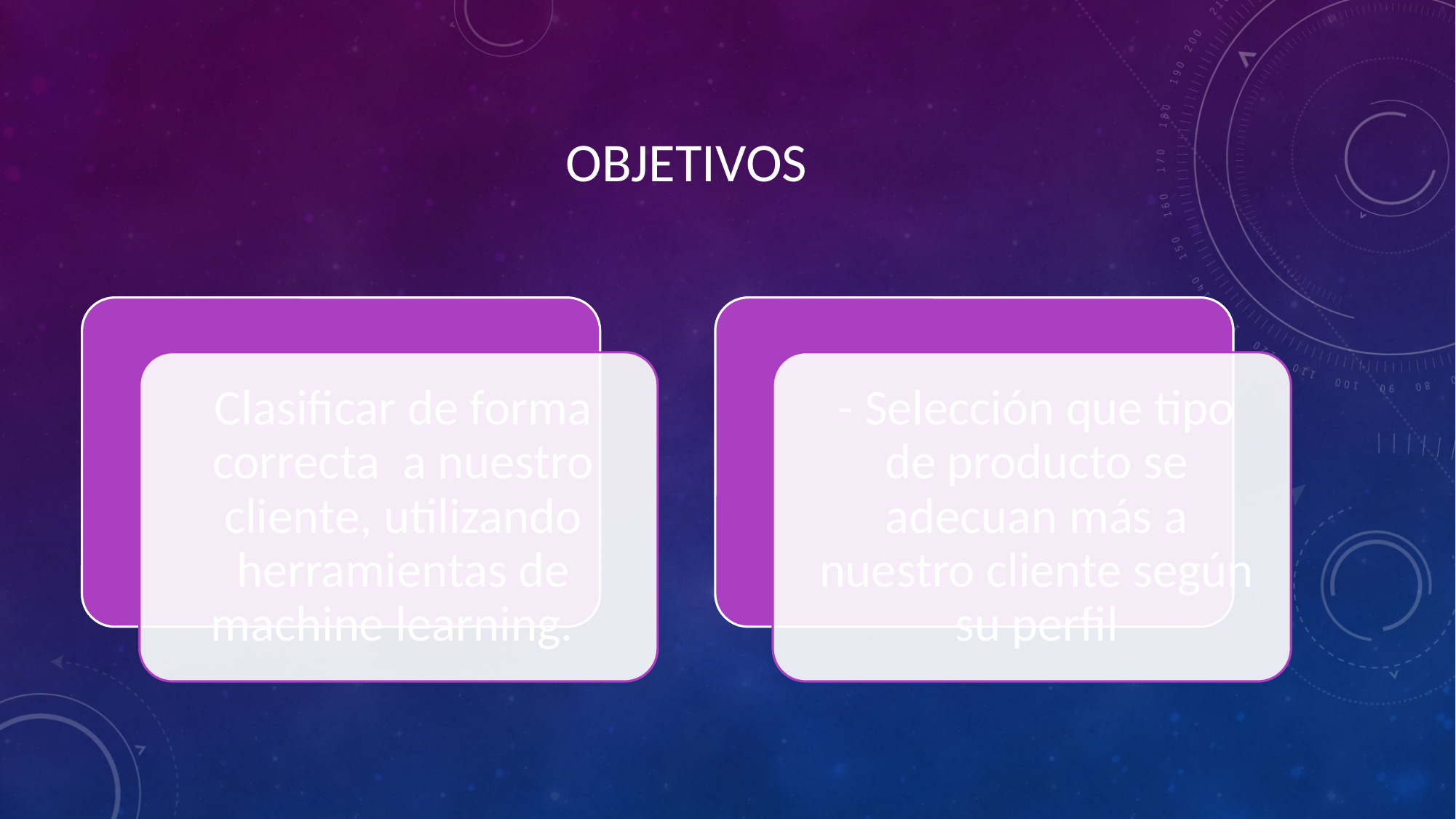

# Objetivos
Clasificar de forma correcta  a nuestro cliente, utilizando herramientas de machine learning.
- Selección que tipo de producto se adecuan más a nuestro cliente según su perfil